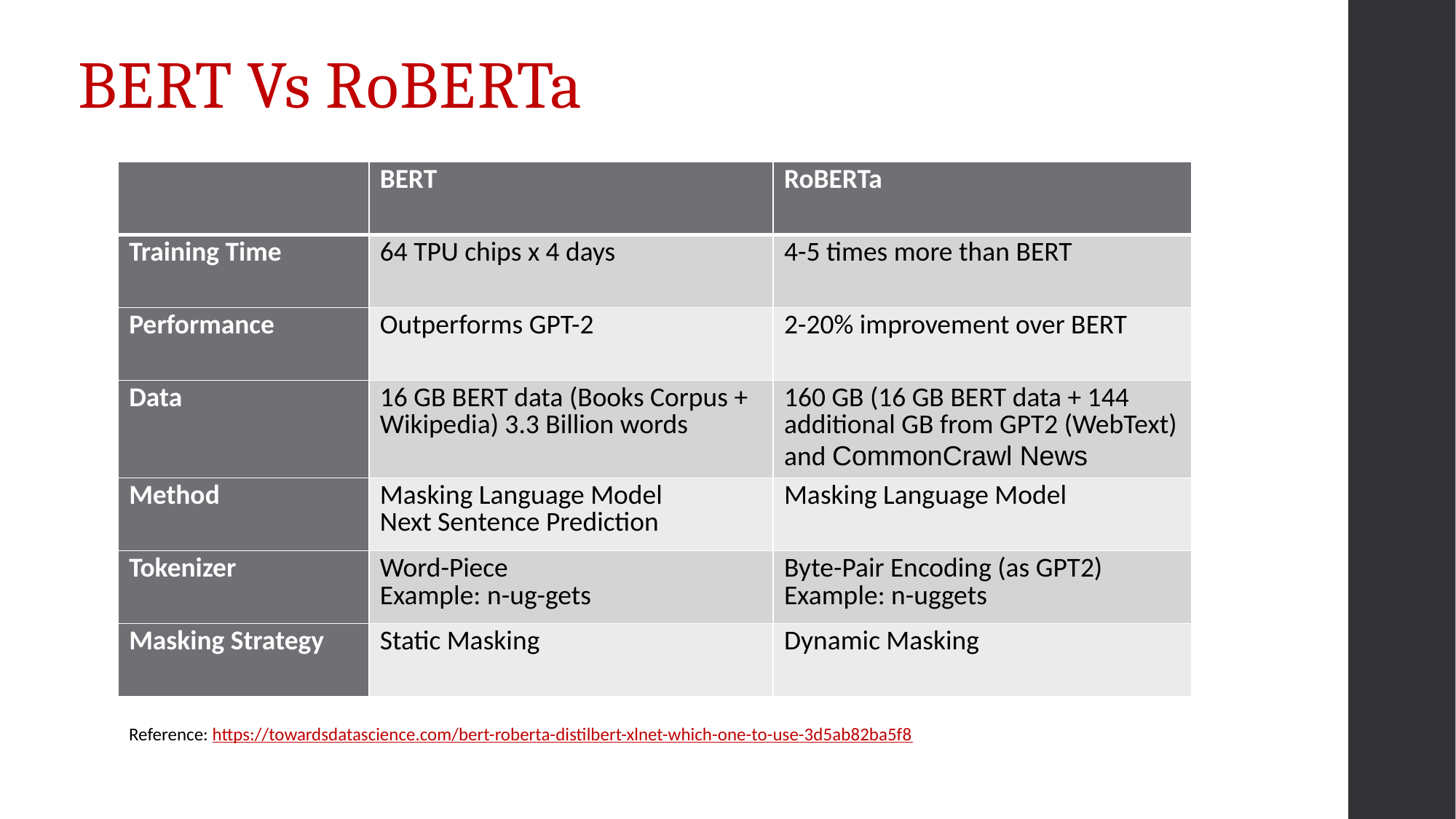

# BERT Vs RoBERTa
|  | BERT | RoBERTa |
| --- | --- | --- |
| Training Time | 64 TPU chips x 4 days | 4-5 times more than BERT |
| Performance | Outperforms GPT-2 | 2-20% improvement over BERT |
| Data | 16 GB BERT data (Books Corpus + Wikipedia) 3.3 Billion words | 160 GB (16 GB BERT data + 144 additional GB from GPT2 (WebText) and CommonCrawl News |
| Method | Masking Language Model Next Sentence Prediction | Masking Language Model |
| Tokenizer | Word-Piece Example: n-ug-gets | Byte-Pair Encoding (as GPT2) Example: n-uggets |
| Masking Strategy | Static Masking | Dynamic Masking |
Reference: https://towardsdatascience.com/bert-roberta-distilbert-xlnet-which-one-to-use-3d5ab82ba5f8